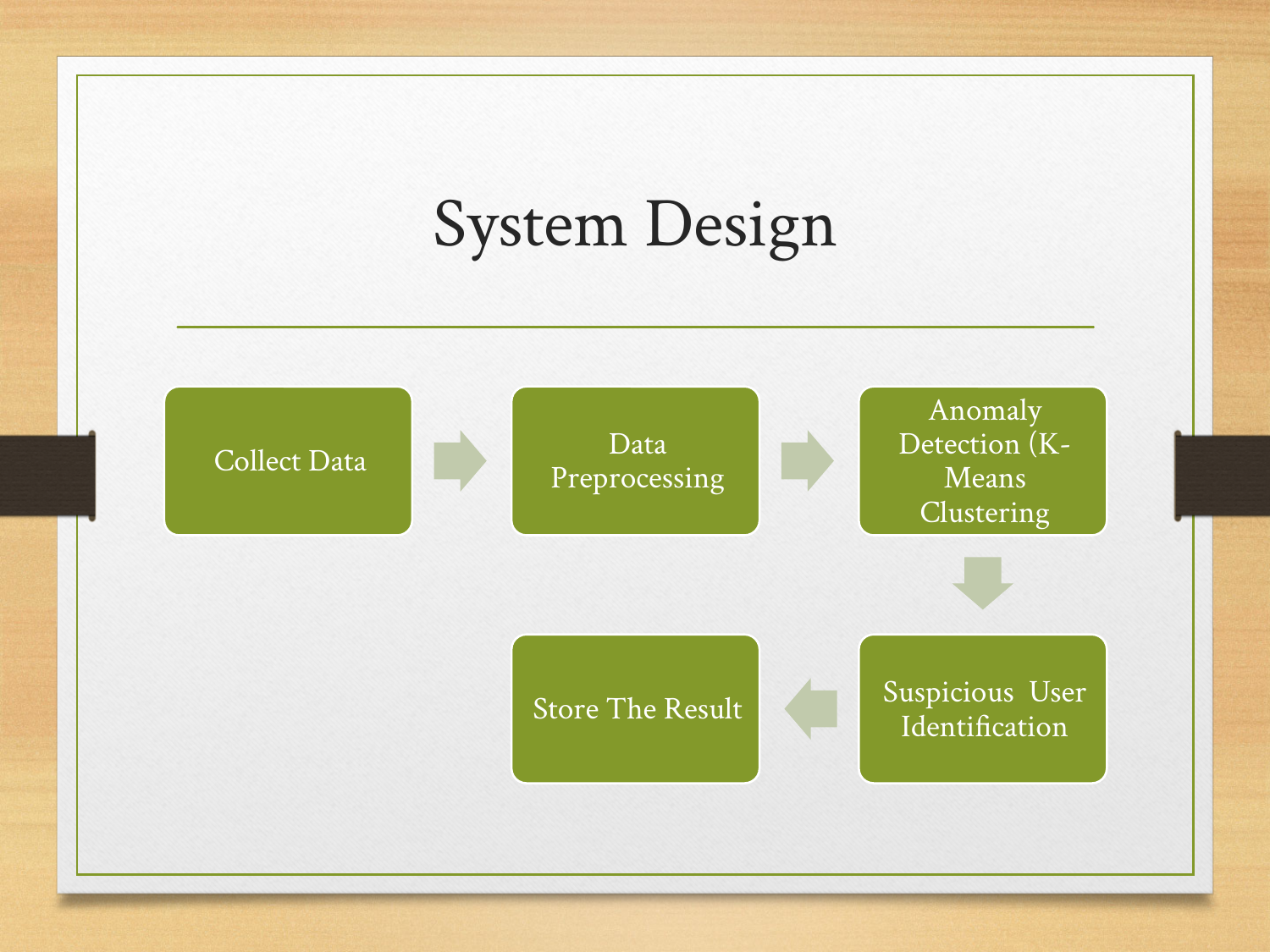

# System Design
Collect Data

Data Preprocessing

Anomaly Detection (K-Means Clustering

Suspicious  User Identification

Store The Result